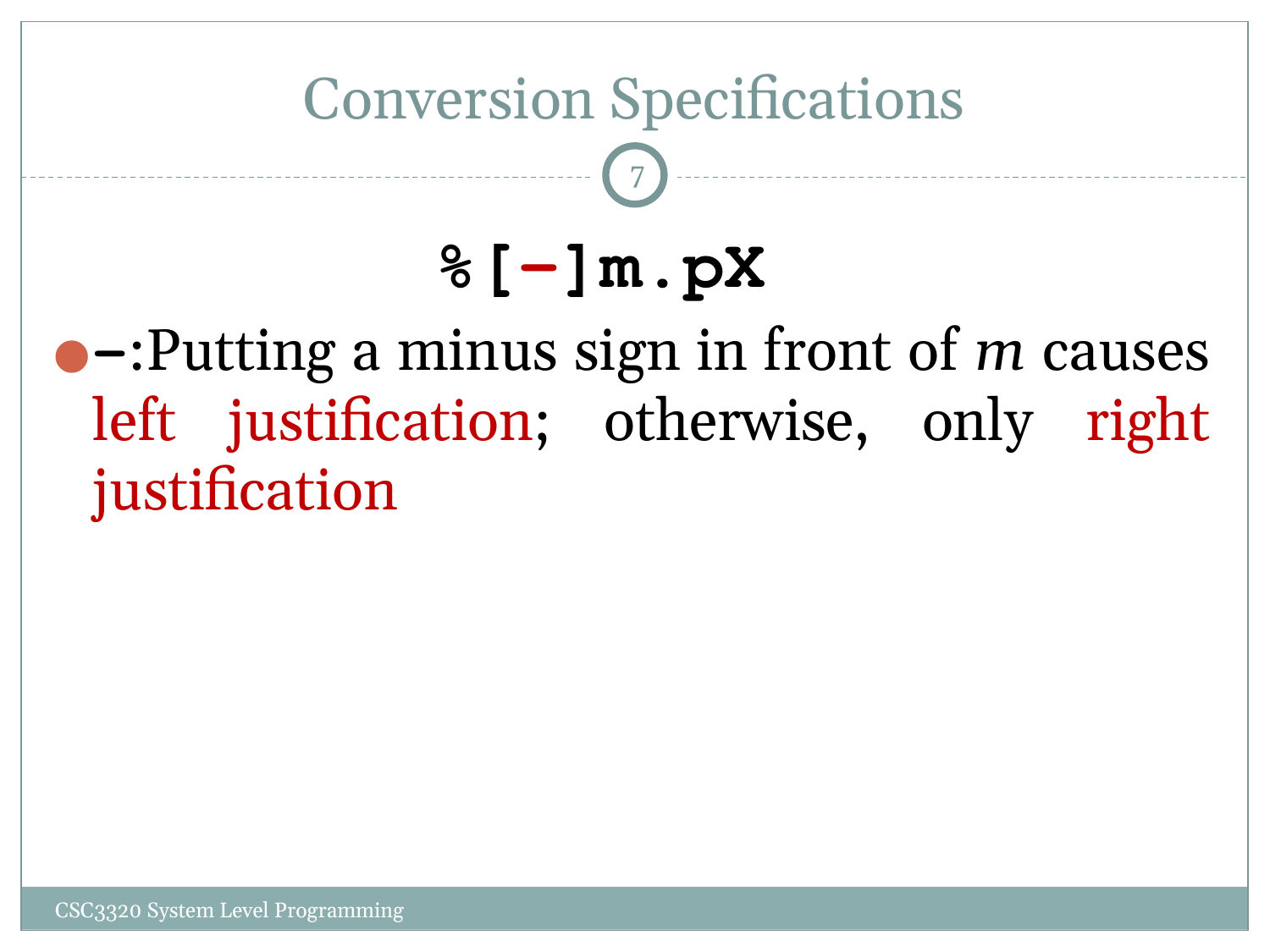

# Conversion Specifications
7
			%[-]m.pX
-:Putting a minus sign in front of m causes left justification; otherwise, only right justification

CSC3320 System Level Programming